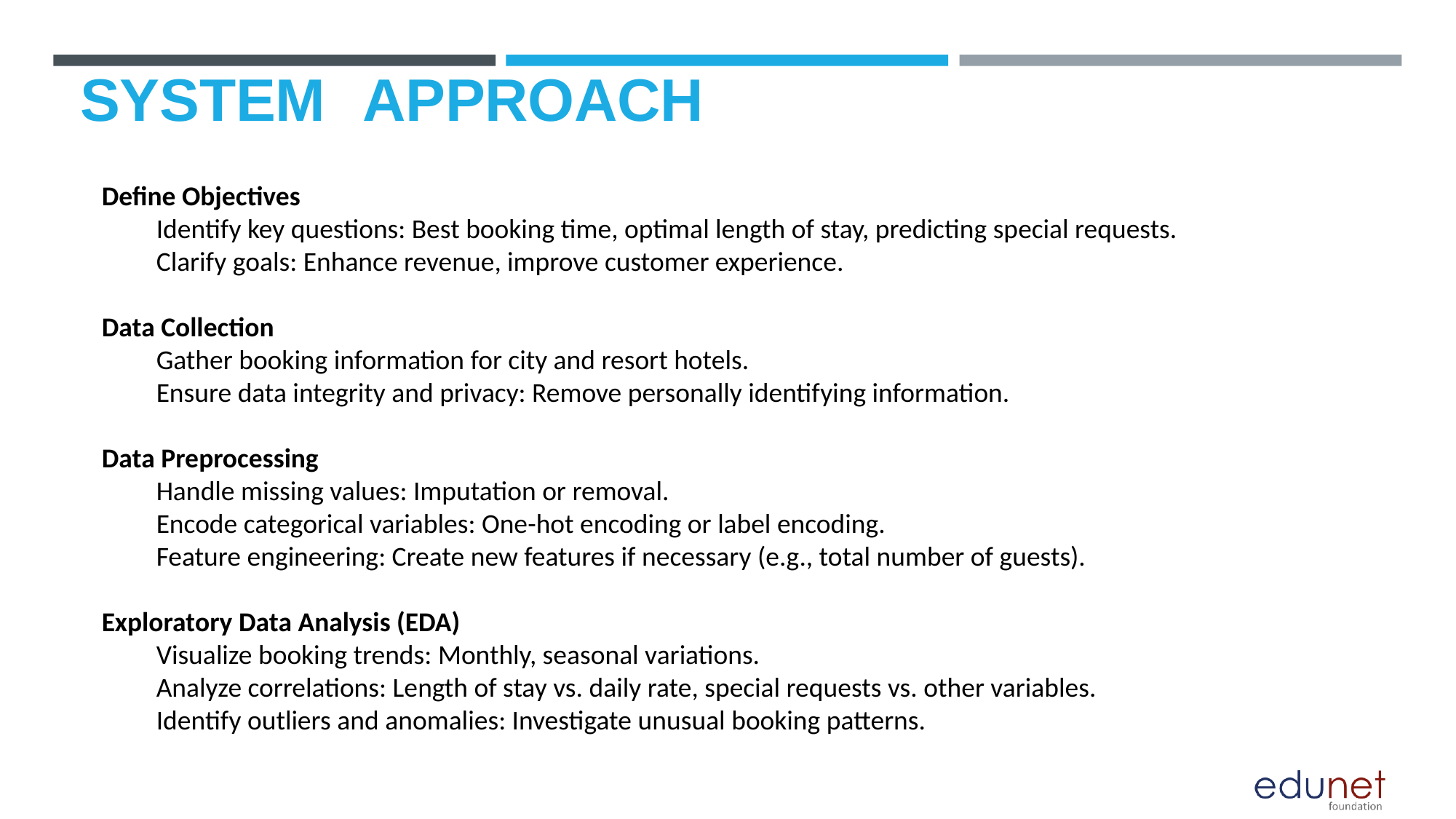

# SYSTEM	APPROACH
Define Objectives
Identify key questions: Best booking time, optimal length of stay, predicting special requests.
Clarify goals: Enhance revenue, improve customer experience.

Data Collection
Gather booking information for city and resort hotels.
Ensure data integrity and privacy: Remove personally identifying information.

Data Preprocessing
Handle missing values: Imputation or removal.
Encode categorical variables: One-hot encoding or label encoding.
Feature engineering: Create new features if necessary (e.g., total number of guests).

Exploratory Data Analysis (EDA)
Visualize booking trends: Monthly, seasonal variations.
Analyze correlations: Length of stay vs. daily rate, special requests vs. other variables.
Identify outliers and anomalies: Investigate unusual booking patterns.